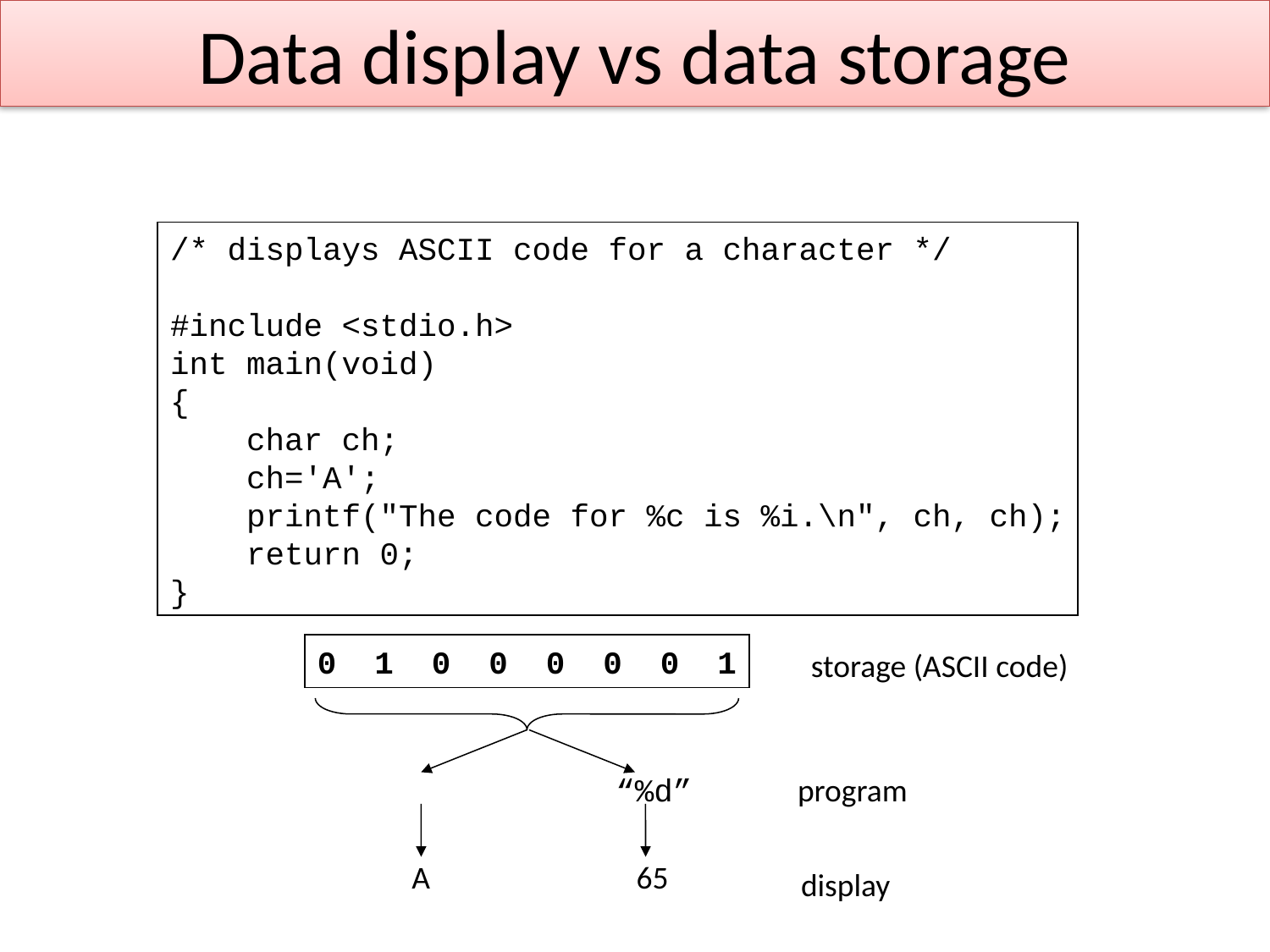

# Data display vs data storage

/* displays ASCII code for a character */

#include <stdio.h>
int main(void)
{
    char ch;
    ch='A';
    printf("The code for %c is %i.\n", ch, ch);
    return 0;
}

0  1  0  0  0  0  0  1
storage (ASCII code)

“%d”
program

A
65
display